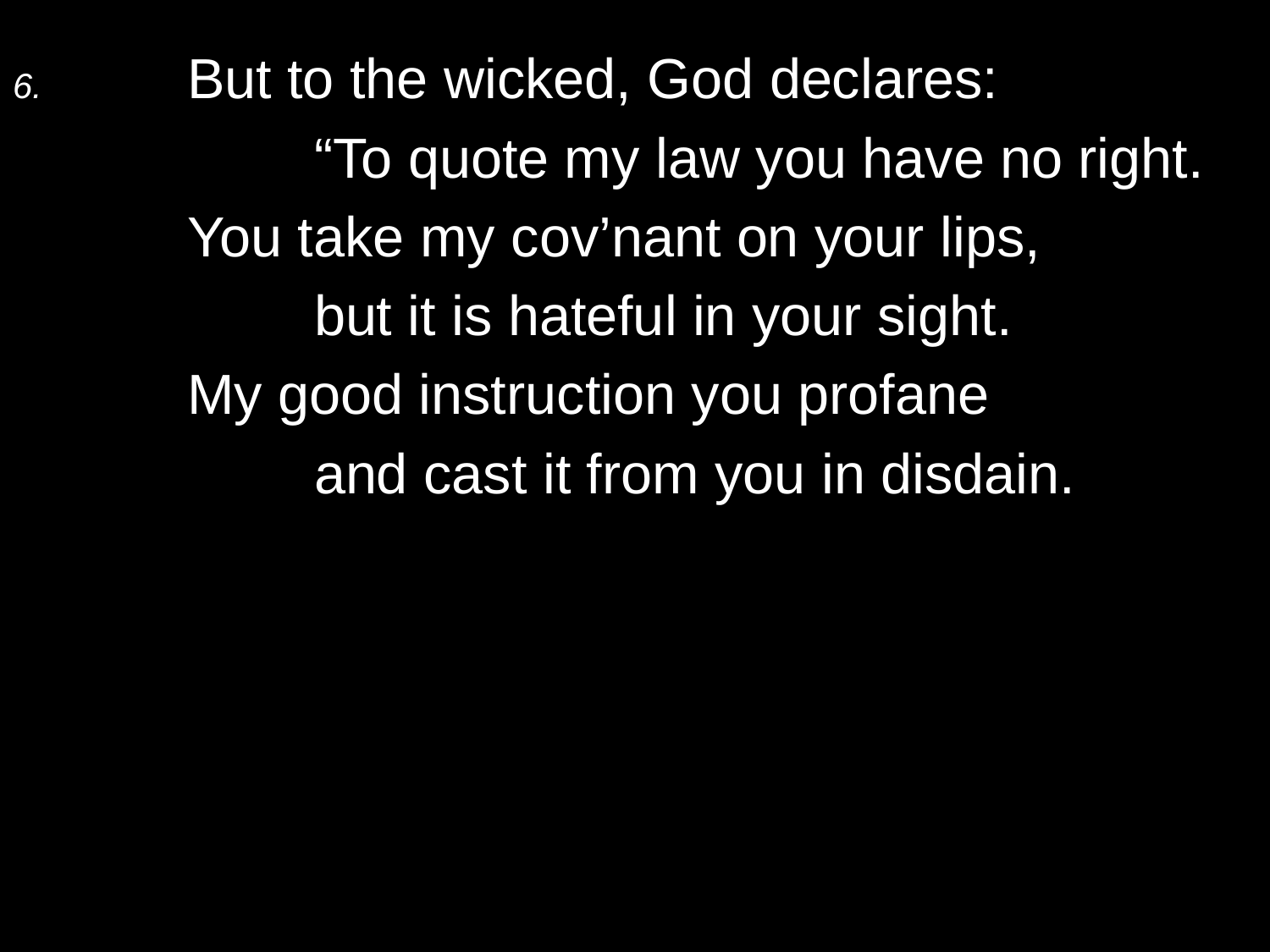

6.	But to the wicked, God declares:
		“To quote my law you have no right.
	You take my cov’nant on your lips,
		but it is hateful in your sight.
	My good instruction you profane
		and cast it from you in disdain.